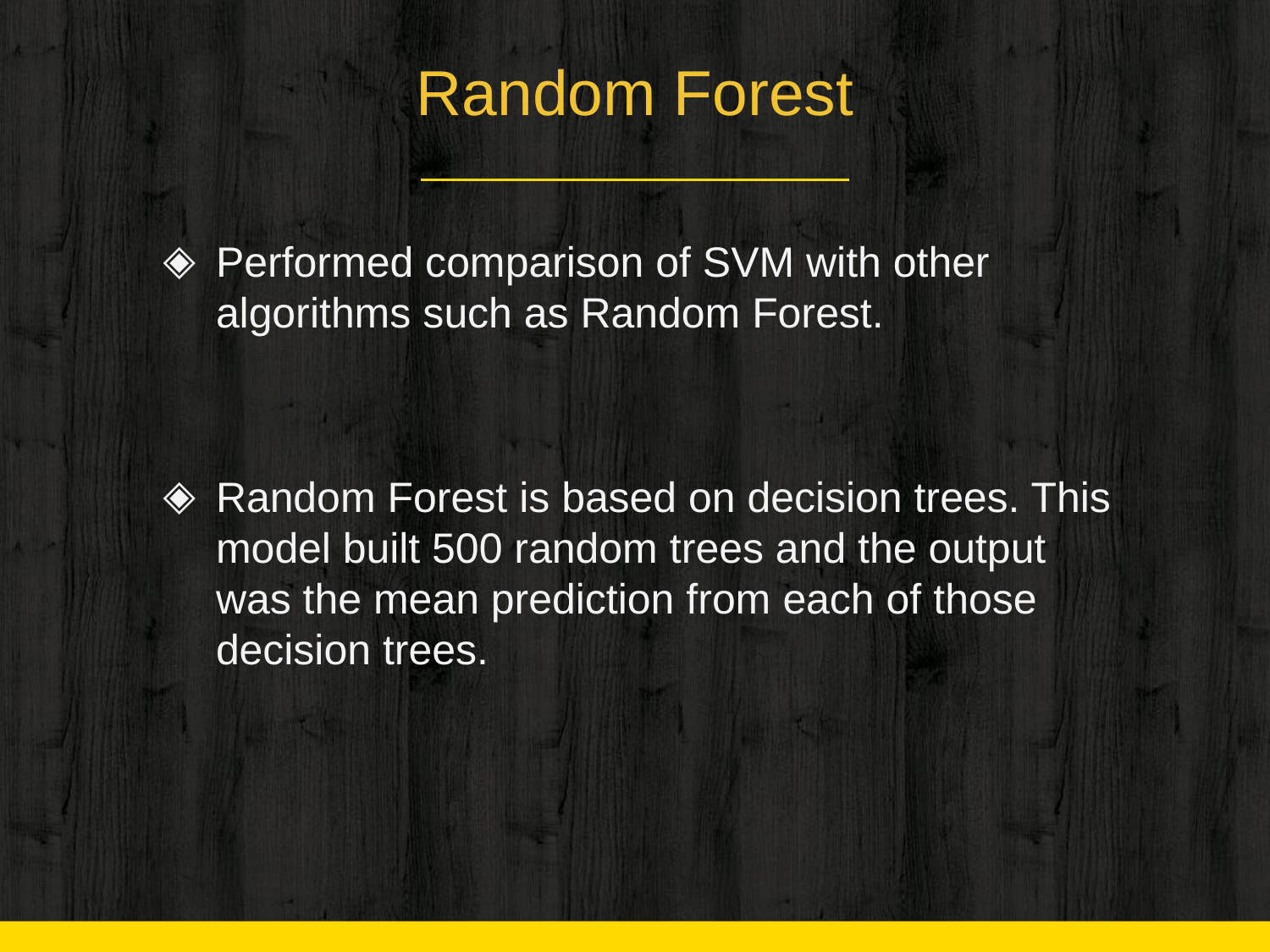

# Random Forest
Performed comparison of SVM with other algorithms such as Random Forest.

Random Forest is based on decision trees. This model built 500 random trees and the output was the mean prediction from each of those decision trees.